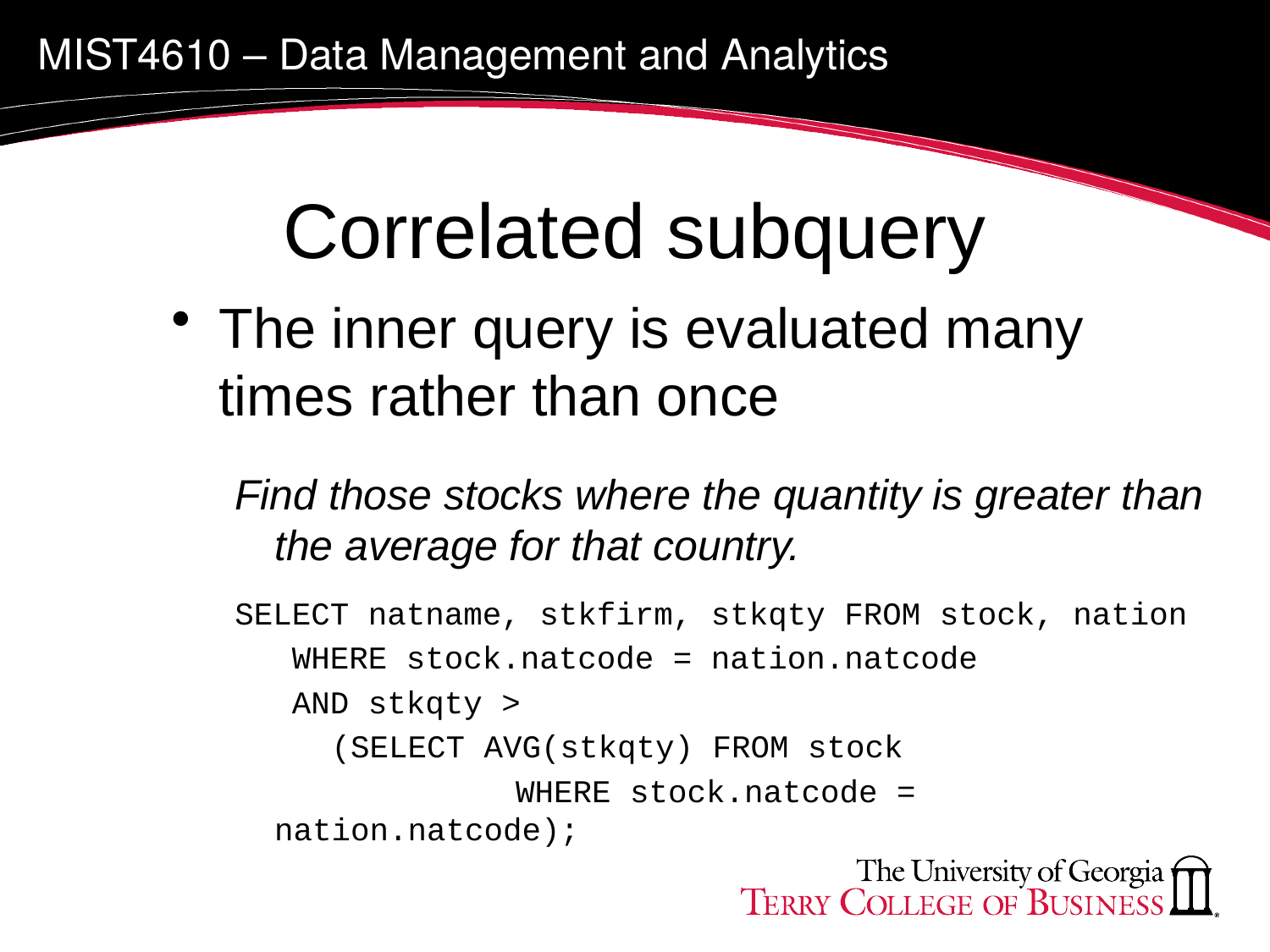

# Correlated subquery
The inner query is evaluated many times rather than once

Find those stocks where the quantity is greater than the average for that country.

SELECT natname, stkfirm, stkqty FROM stock, nation
   WHERE stock.natcode = nation.natcode
   AND stkqty >
	   (SELECT AVG(stkqty) FROM stock
		      WHERE stock.natcode = nation.natcode);